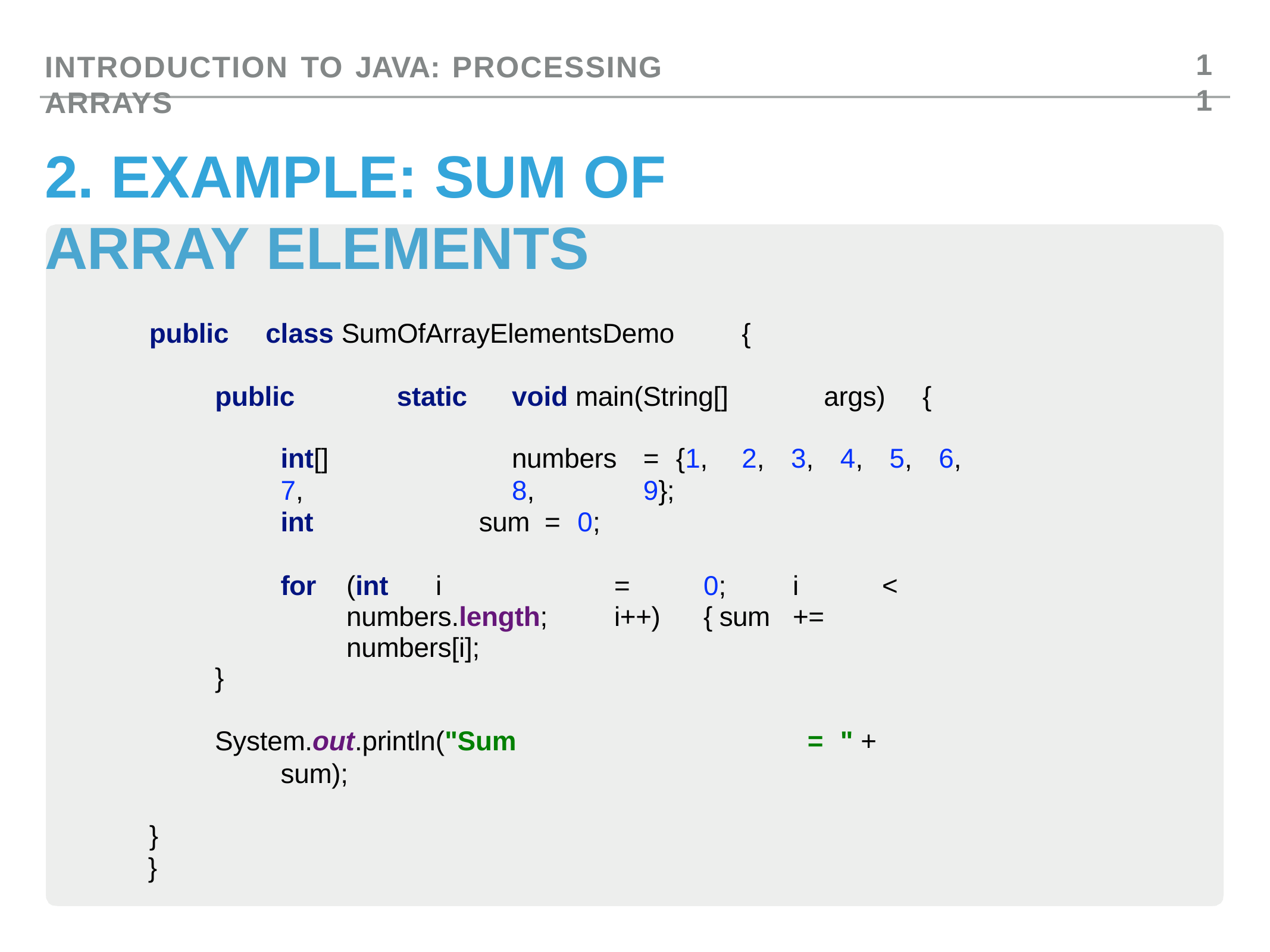

11
# INTRODUCTION TO JAVA: PROCESSING ARRAYS
2. EXAMPLE: SUM OF ARRAY ELEMENTS

public	class SumOfArrayElementsDemo	{

public	static	void main(String[]	args)	{

int[]	numbers	=	{1,	2,	3,	4,	5,	6,	7,	8,	9};
int	sum	=	0;

for	(int	i		=	0;	i	<	numbers.length;	i++)	{ sum	+=	numbers[i];
}

System.out.println("Sum	=	" +	sum);

}
}